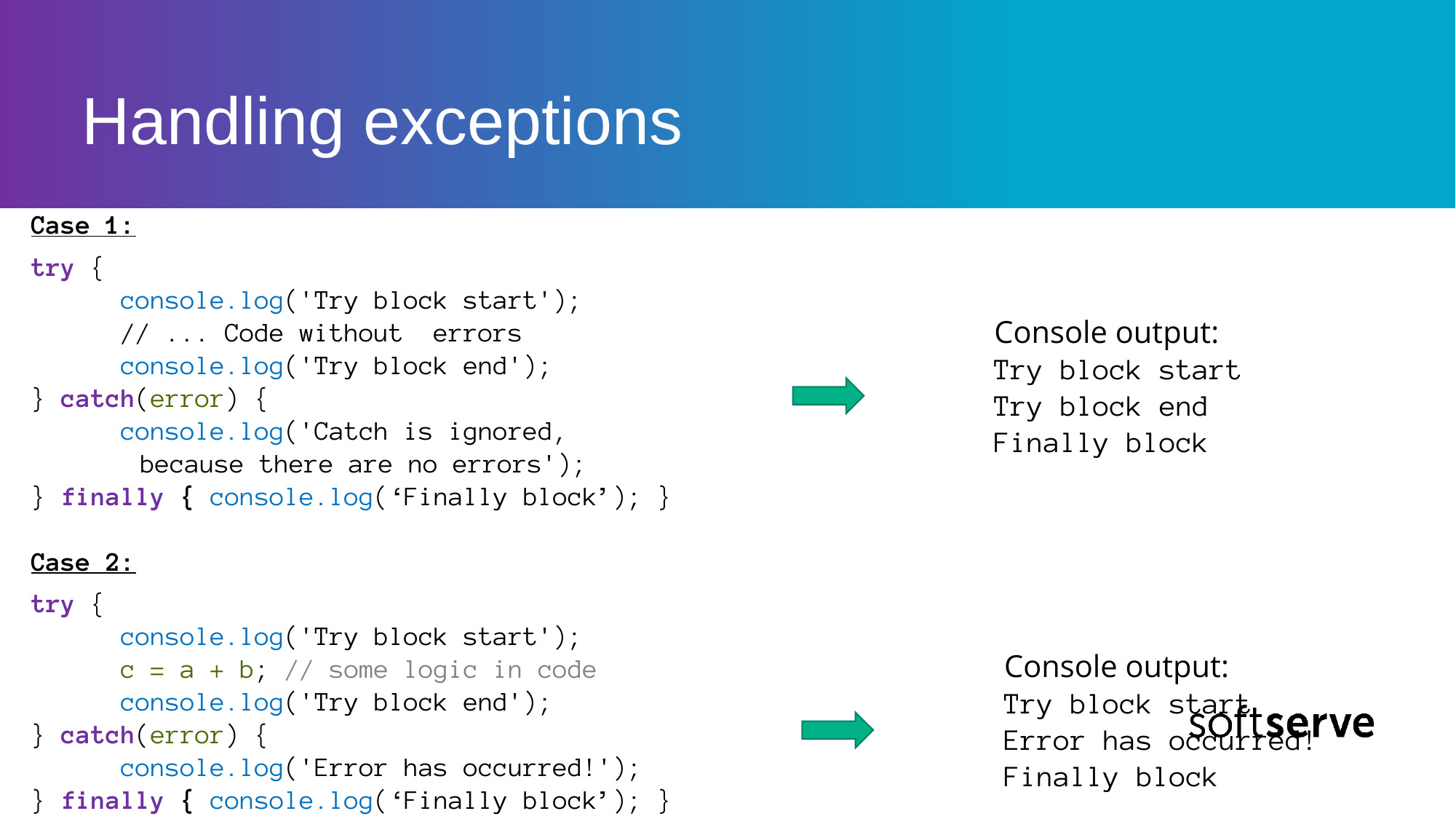

# Handling exceptions
Case 1:
try {
      console.log('Try block start');
      // ... Code without  errors
      console.log('Try block end');
} catch(error) {
      console.log('Catch is ignored,
	because there are no errors');
} finally { console.log(‘Finally block’); }

Case 2:
try {
      console.log('Try block start');
      c = a + b; // some logic in code
      console.log('Try block end');
} catch(error) {
      console.log('Error has occurred!');
} finally { console.log(‘Finally block’); }

Console output:
Try block start
Try block end
Finally block

Console output:
Try block start
Error has occurred!
Finally block